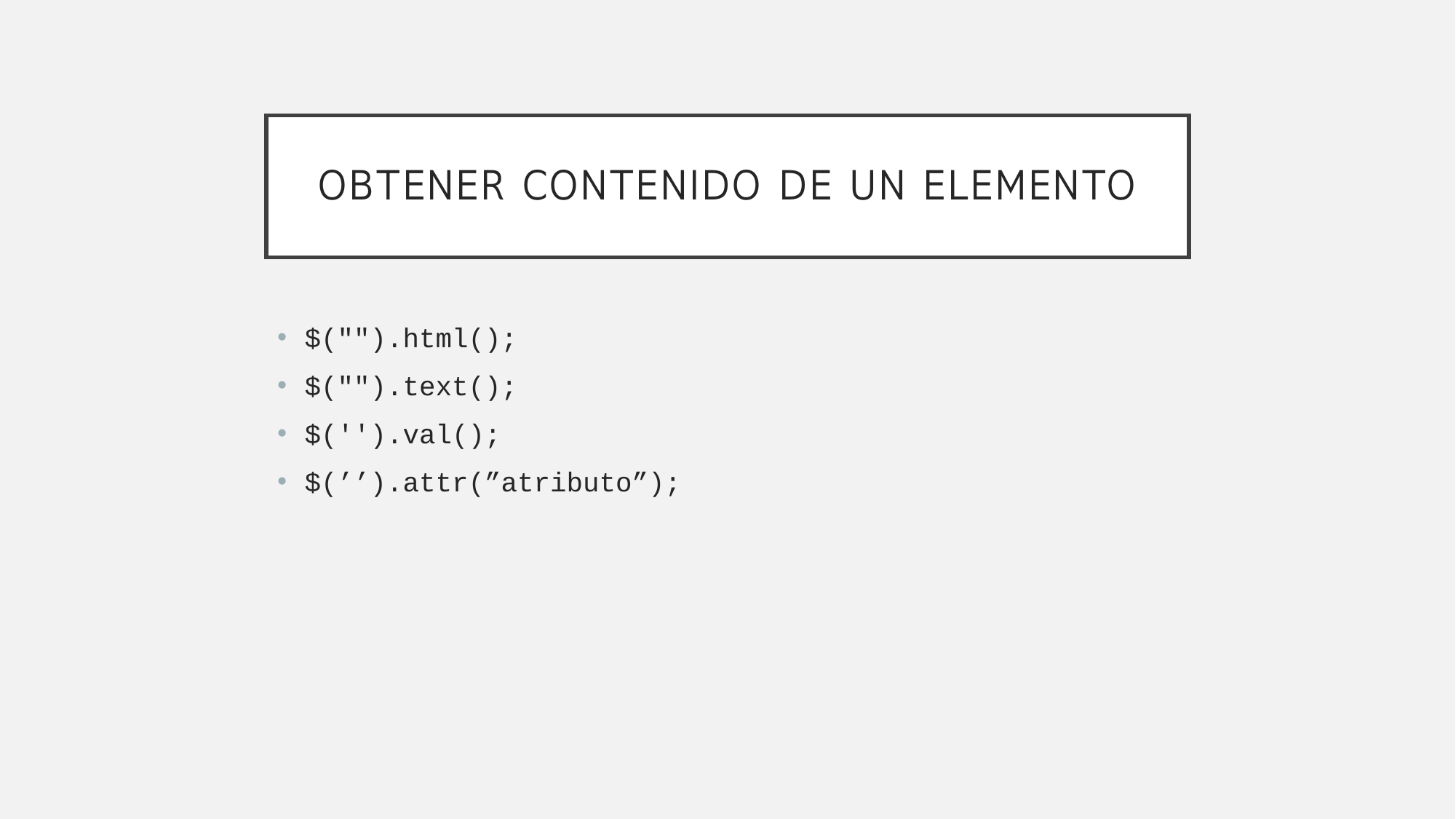

# Obtener contenido de un elemento
$("").html();
$("").text();
$('').val();
$(’’).attr(”atributo”);